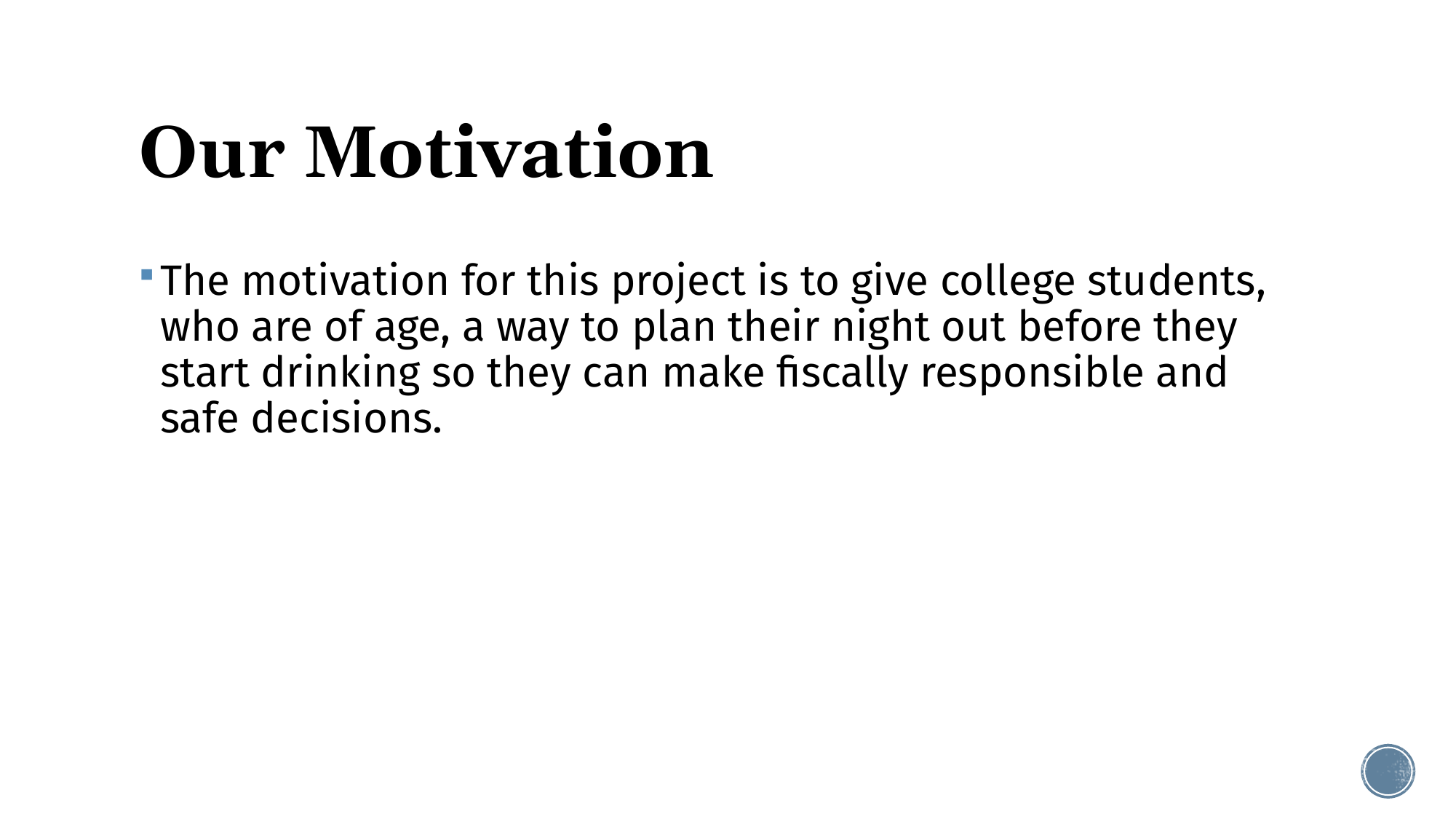

# Our Motivation
The motivation for this project is to give college students, who are of age, a way to plan their night out before they start drinking so they can make fiscally responsible and safe decisions.